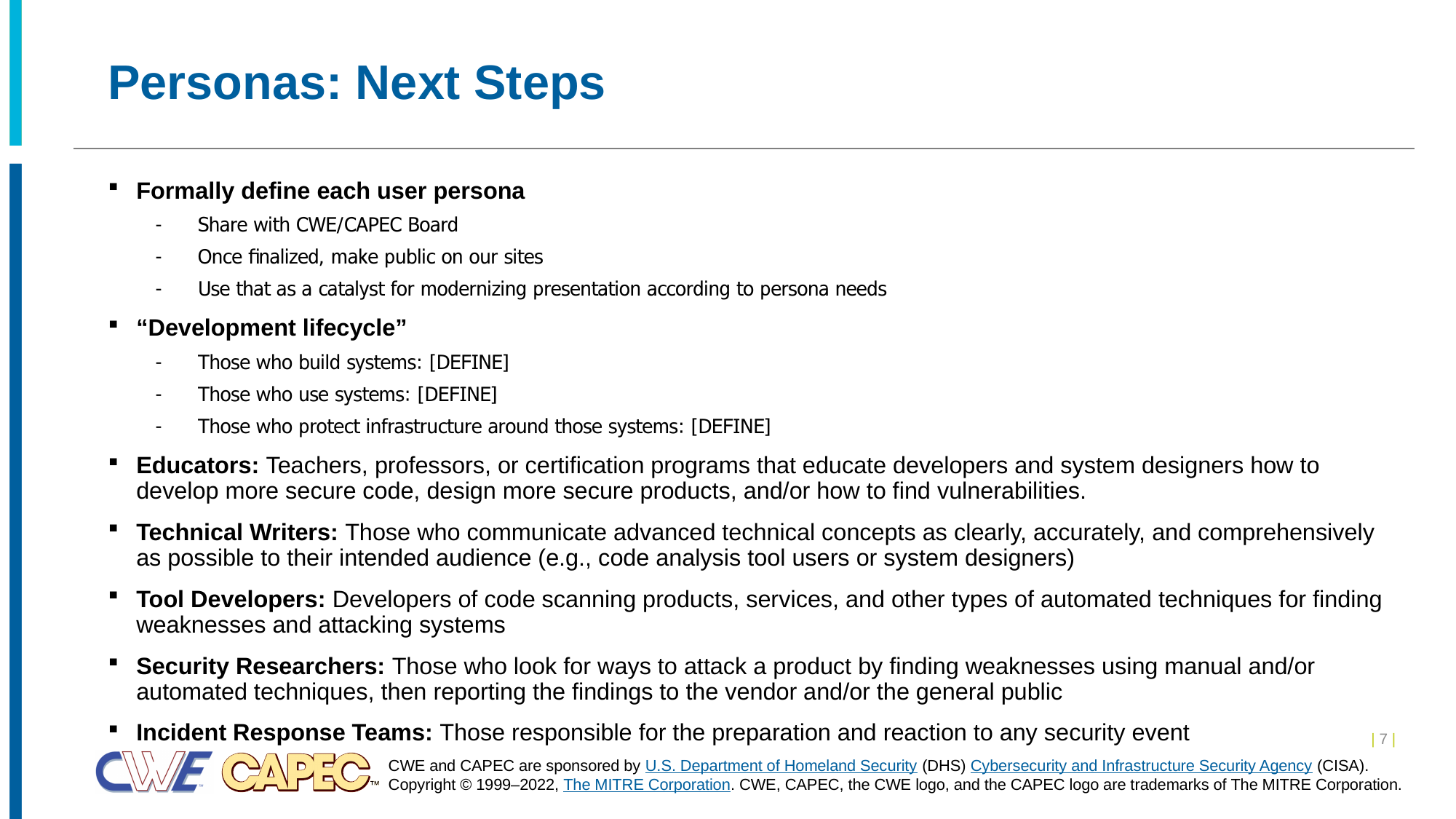

# Personas: Next Steps
Formally define each user persona
Share with CWE/CAPEC Board
Once finalized, make public on our sites
Use that as a catalyst for modernizing presentation according to persona needs
“Development lifecycle”
Those who build systems: [DEFINE]
Those who use systems: [DEFINE]
Those who protect infrastructure around those systems: [DEFINE]
Educators: Teachers, professors, or certification programs that educate developers and system designers how to develop more secure code, design more secure products, and/or how to find vulnerabilities.
Technical Writers: Those who communicate advanced technical concepts as clearly, accurately, and comprehensively as possible to their intended audience (e.g., code analysis tool users or system designers)
Tool Developers: Developers of code scanning products, services, and other types of automated techniques for finding weaknesses and attacking systems
Security Researchers: Those who look for ways to attack a product by finding weaknesses using manual and/or automated techniques, then reporting the findings to the vendor and/or the general public
Incident Response Teams: Those responsible for the preparation and reaction to any security event
| 7 |